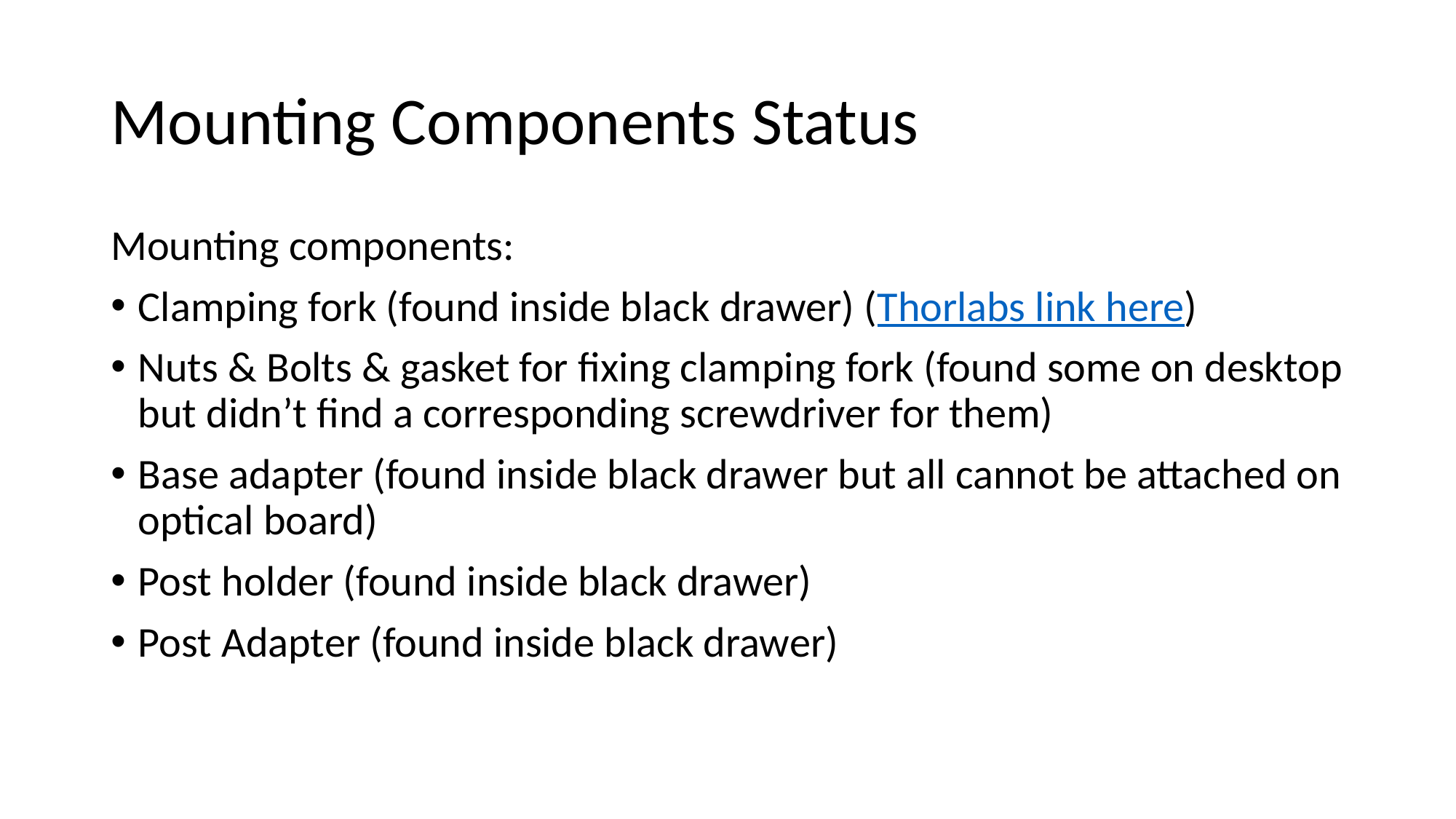

# Mounting Components Status
Mounting components:
Clamping fork (found inside black drawer) (Thorlabs link here)
Nuts & Bolts & gasket for fixing clamping fork (found some on desktop but didn’t find a corresponding screwdriver for them)
Base adapter (found inside black drawer but all cannot be attached on optical board)
Post holder (found inside black drawer)
Post Adapter (found inside black drawer)